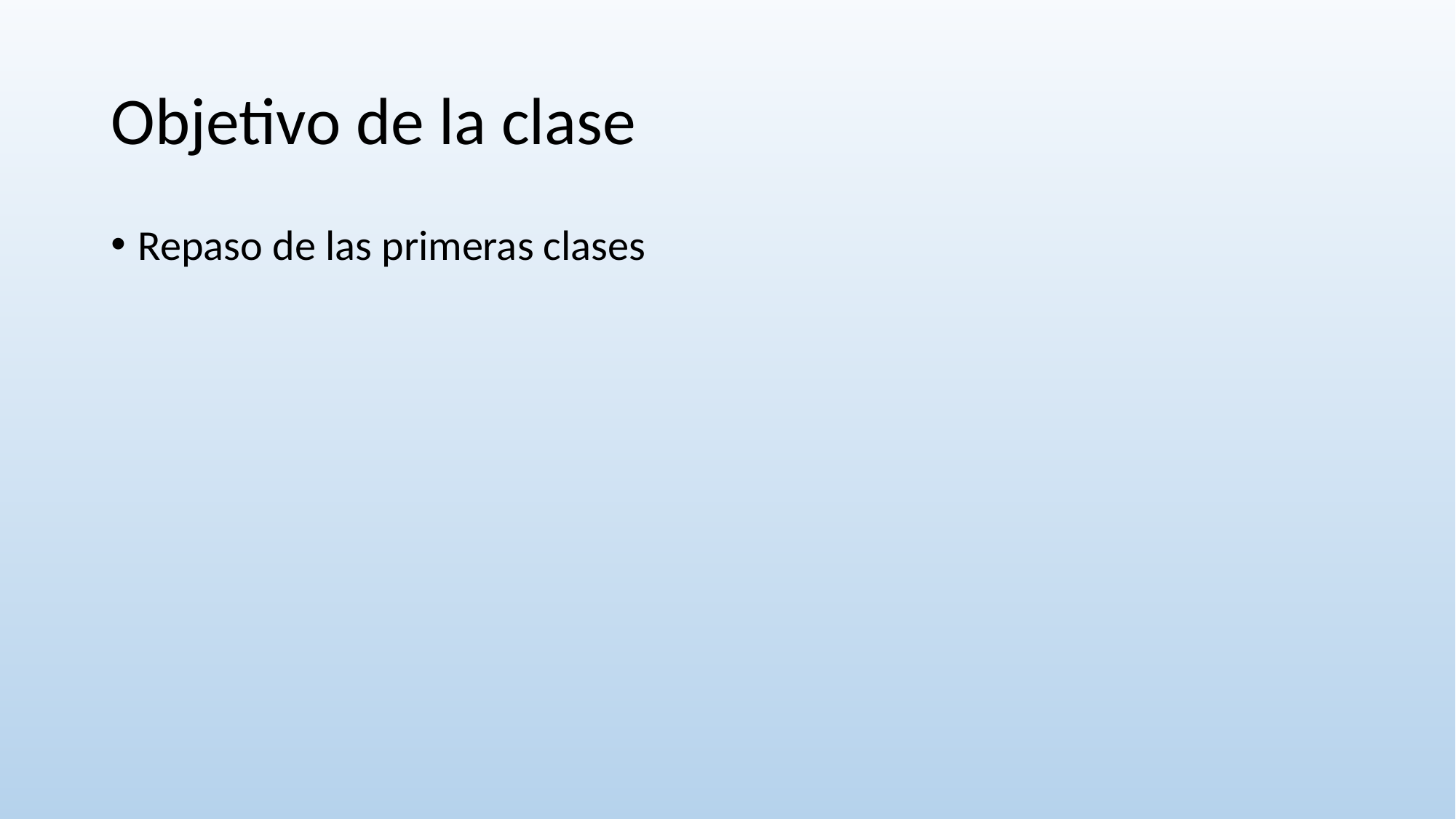

# Objetivo de la clase
Repaso de las primeras clases